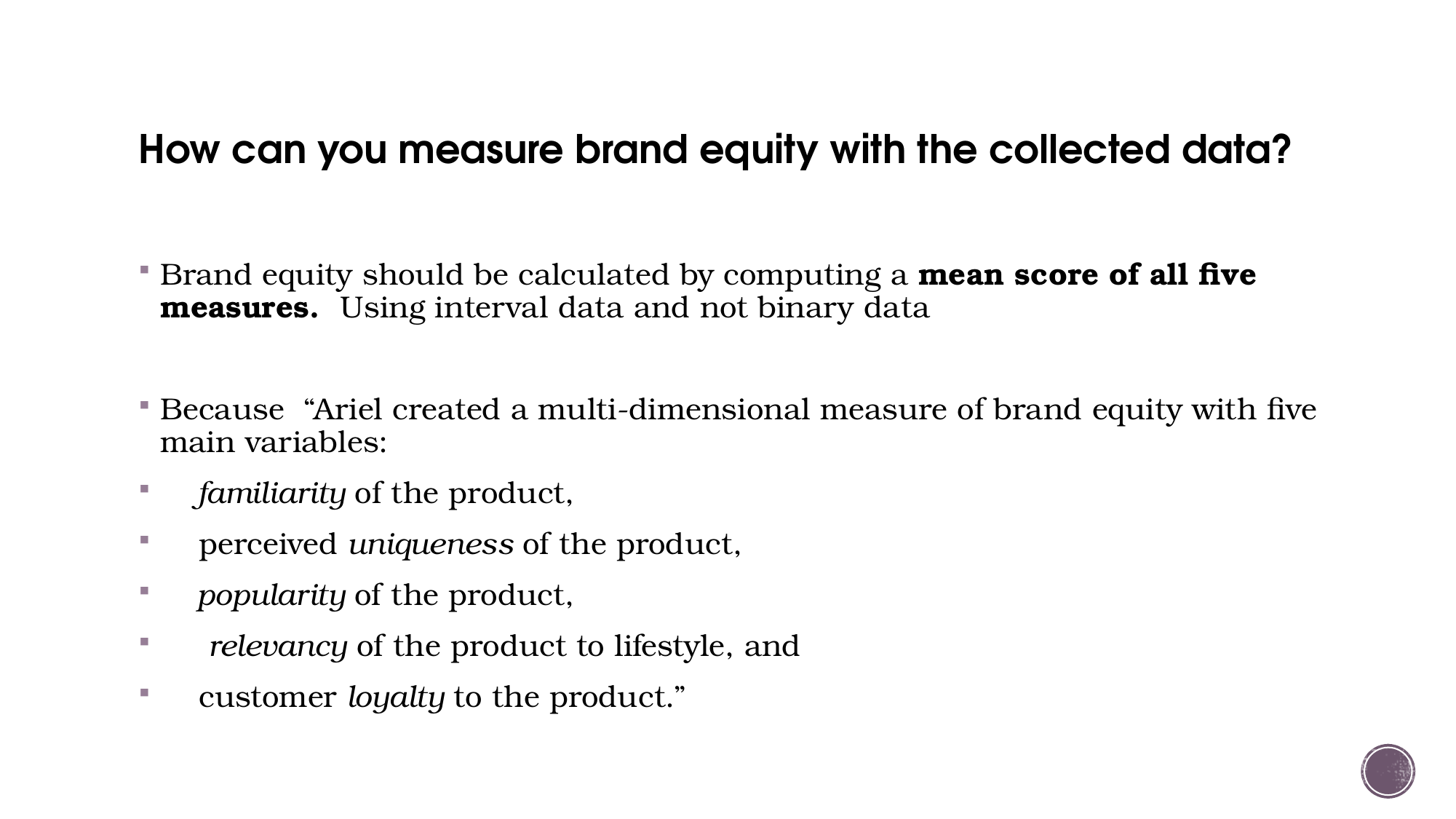

# How can you measure brand equity with the collected data?
Brand equity should be calculated by computing a mean score of all five measures.  Using interval data and not binary data

Because  “Ariel created a multi-dimensional measure of brand equity with five main variables:
    familiarity of the product,
    perceived uniqueness of the product,
    popularity of the product,
     relevancy of the product to lifestyle, and
    customer loyalty to the product.”